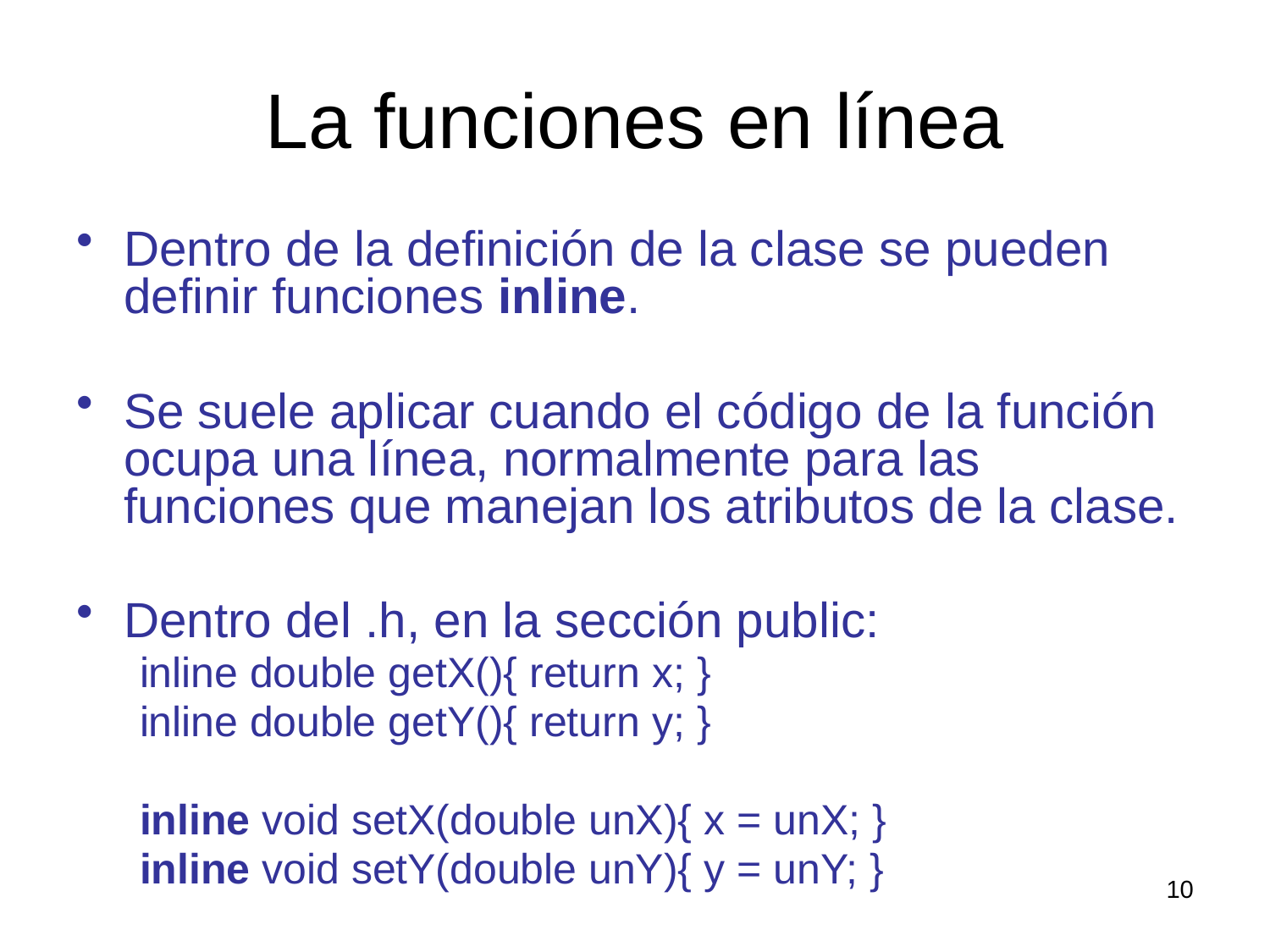

# La funciones en línea
Dentro de la definición de la clase se pueden definir funciones inline.

Se suele aplicar cuando el código de la función ocupa una línea, normalmente para las funciones que manejan los atributos de la clase.

Dentro del .h, en la sección public:
inline double getX(){ return x; }
inline double getY(){ return y; }

inline void setX(double unX){ x = unX; }
inline void setY(double unY){ y = unY; }

10